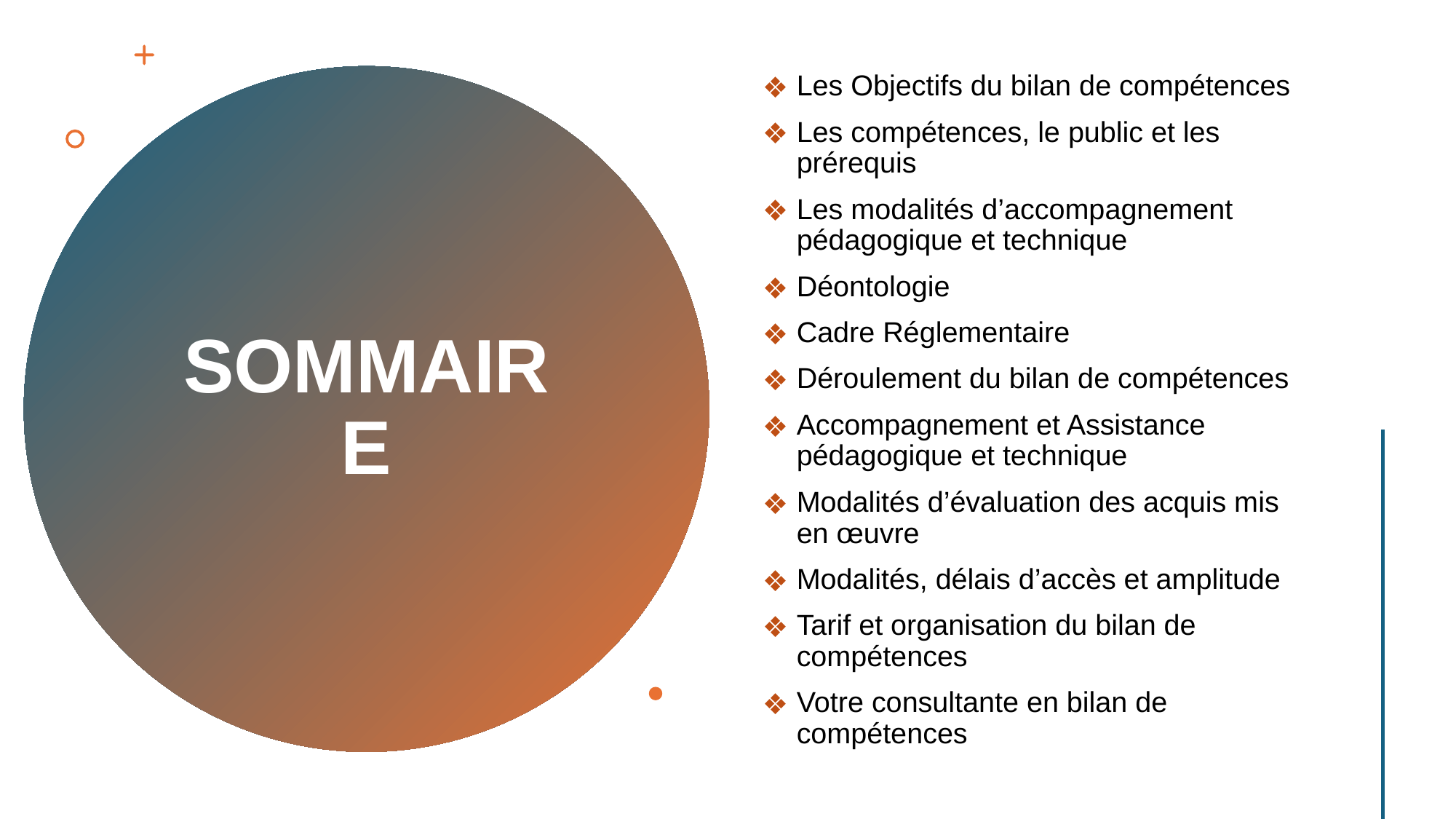

Les Objectifs du bilan de compétences
Les compétences, le public et les prérequis
Les modalités d’accompagnement pédagogique et technique
Déontologie
Cadre Réglementaire
Déroulement du bilan de compétences
Accompagnement et Assistance pédagogique et technique
Modalités d’évaluation des acquis mis en œuvre
Modalités, délais d’accès et amplitude
Tarif et organisation du bilan de compétences
Votre consultante en bilan de compétences

# SOMMAIRE